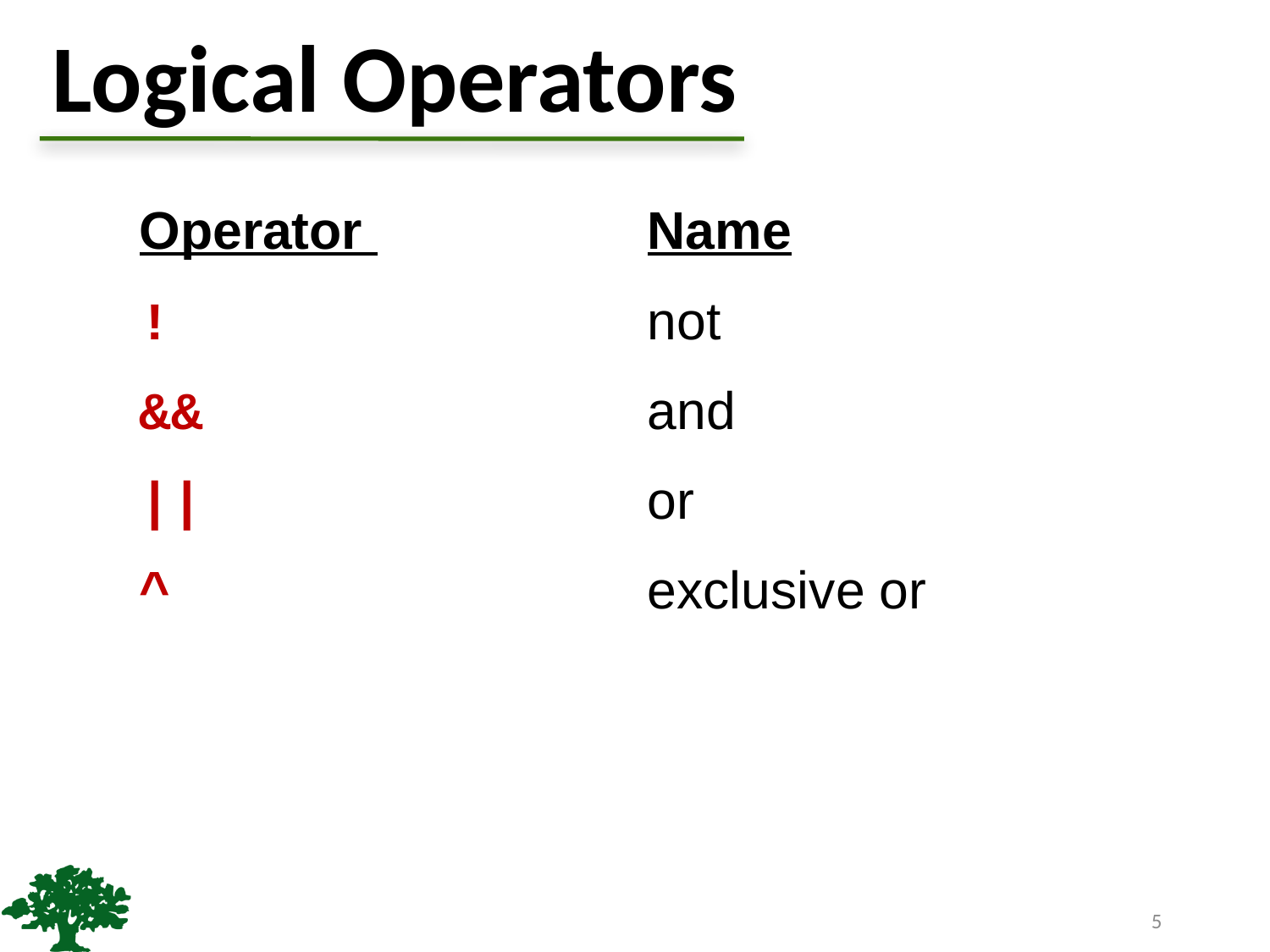

# Logical Operators
Operator 		Name
!		not
&&		and
||		or
^		exclusive or
5